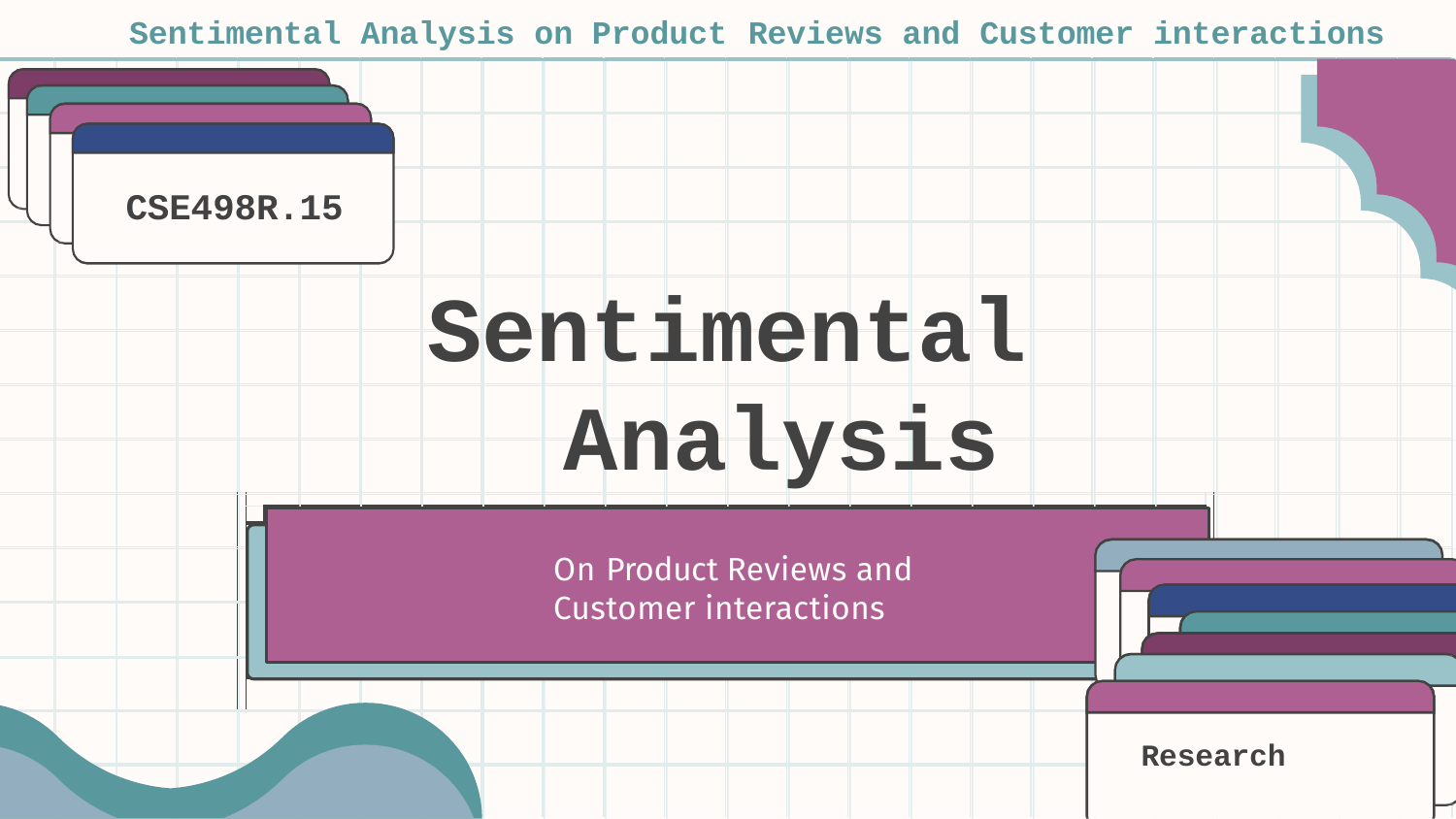

Sentimental Analysis on Product Reviews and Customer interactions
|  |  |  |  |  |  |  |  |  |  |  |  |  |  |  |  |  |  |  |  |  |  |  |  |  |  |  |
| --- | --- | --- | --- | --- | --- | --- | --- | --- | --- | --- | --- | --- | --- | --- | --- | --- | --- | --- | --- | --- | --- | --- | --- | --- | --- | --- |
|  |  |  |  |  |  |  |  |  |  |  |  |  |  |  |  |  |  |  |  |  |  |  |  |  |  |  |
|  |  |  |  |  |  |  |  |  |  |  |  |  |  |  |  |  |  |  |  |  |  |  |  |  |  |  |
|  |  |  |  |  |  |  |  |  |  |  |  |  |  |  |  |  |  |  |  |  |  |  |  |  |  |  |
|  |  |  |  |  |  |  |  |  |  |  |  |  |  |  |  |  |  |  |  |  |  |  |  |  |  |  |
|  |  |  |  |  |  |  |  |  |  |  |  |  |  |  |  |  |  |  |  |  |  |  |  |  |  |  |
|  |  |  |  |  |  |  |  |  |  |  |  |  |  |  |  |  |  |  |  |  |  |  |  |  |  |  |
|  |  |  |  |  |  |  |  |  |  |  |  |  |  |  |  |  |  |  |  |  |  |  |  |  |  |  |
|  |  |  |  |  |  |  |  |  |  |  |  |  |  |  |  |  |  |  |  |  |  |  |  |  |  |  |
|  |  |  |  |  |  |  |  |  |  |  |  |  |  |  |  |  |  |  |  |  |  |  |  |  |  |  |
|  |  |  |  |  |  |  |  |  |  |  |  |  |  |  |  |  |  |  |  |  |  |  |  |  |  |  |
|  |  |  |  |  |  |  |  |  |  |  |  |  |  |  |  |  |  |  |  |  |  |  |  |  |  |  |
|  |  |  |  |  |  |  |  |  |  |  |  |  |  |  |  |  |  |  |  |  |  |  |  |  |  |  |
|  |  |  |  |  |  |  |  |  |  |  |  |  |  |  |  |  |  |  |  |  |  |  |  |  |  |  |
|  |  |  |  |  |  |  |  |  |  |  |  |  |  |  |  |  |  |  |  |  |  |  |  |  |  |  |
|  |  |  |  |  |  |  |  |  |  |  |  |  |  |  |  |  |  |  |  |  |  |  |  |  |  |  |
|  |  |  |  |  |  |  |  |  |  |  |  |  |  |  |  |  |  |  |  |  |  |  |  |  |  |  |

# CSE498R.15
Sentimental  Analysis

On Product Reviews and Customer interactions

Research